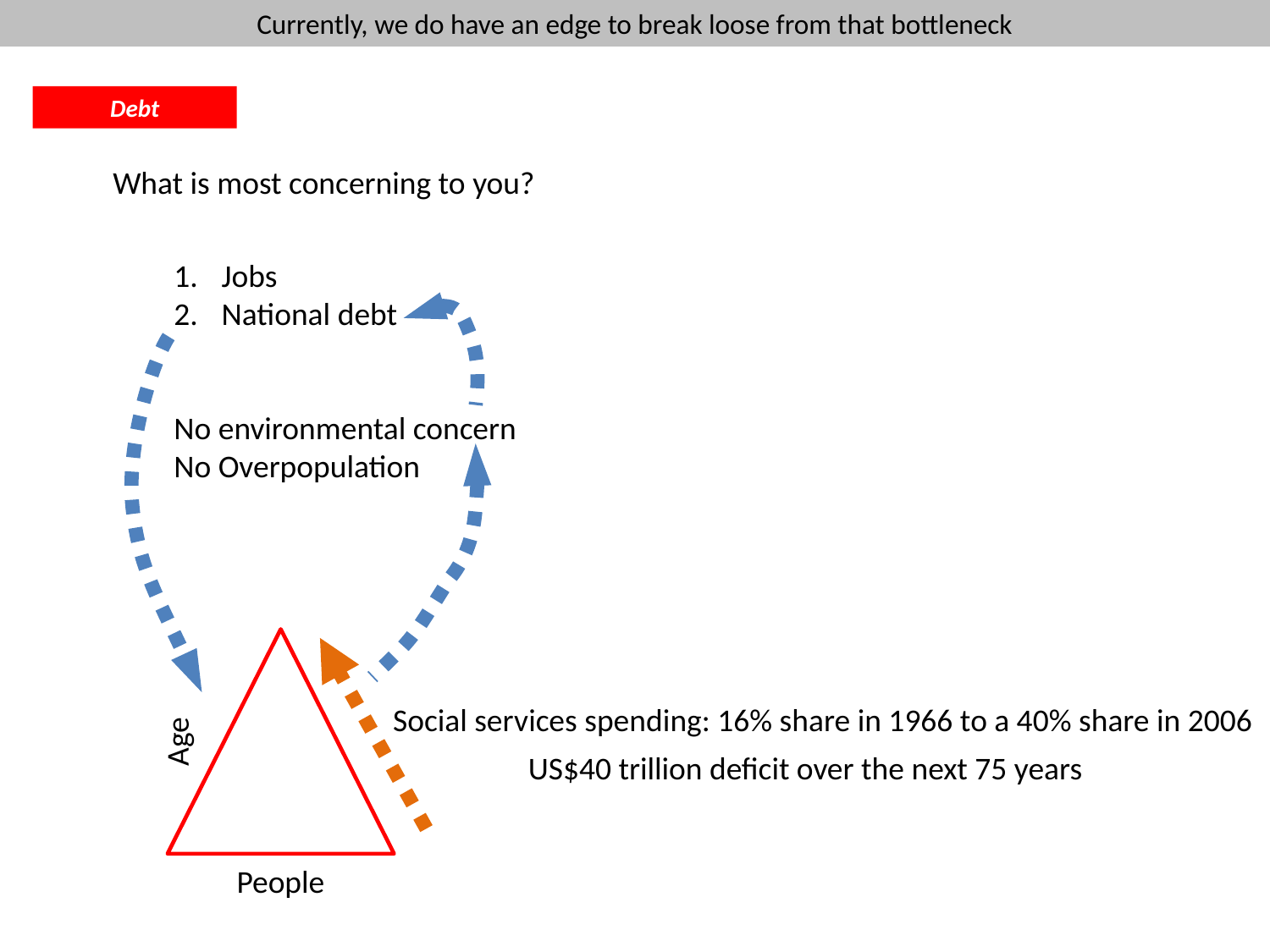

Currently, we do have an edge to break loose from that bottleneck
Debt
What is most concerning to you?
Jobs
National debt

No environmental concern
No Overpopulation

Age
People
Social services spending: 16% share in 1966 to a 40% share in 2006
US$40 trillion deficit over the next 75 years